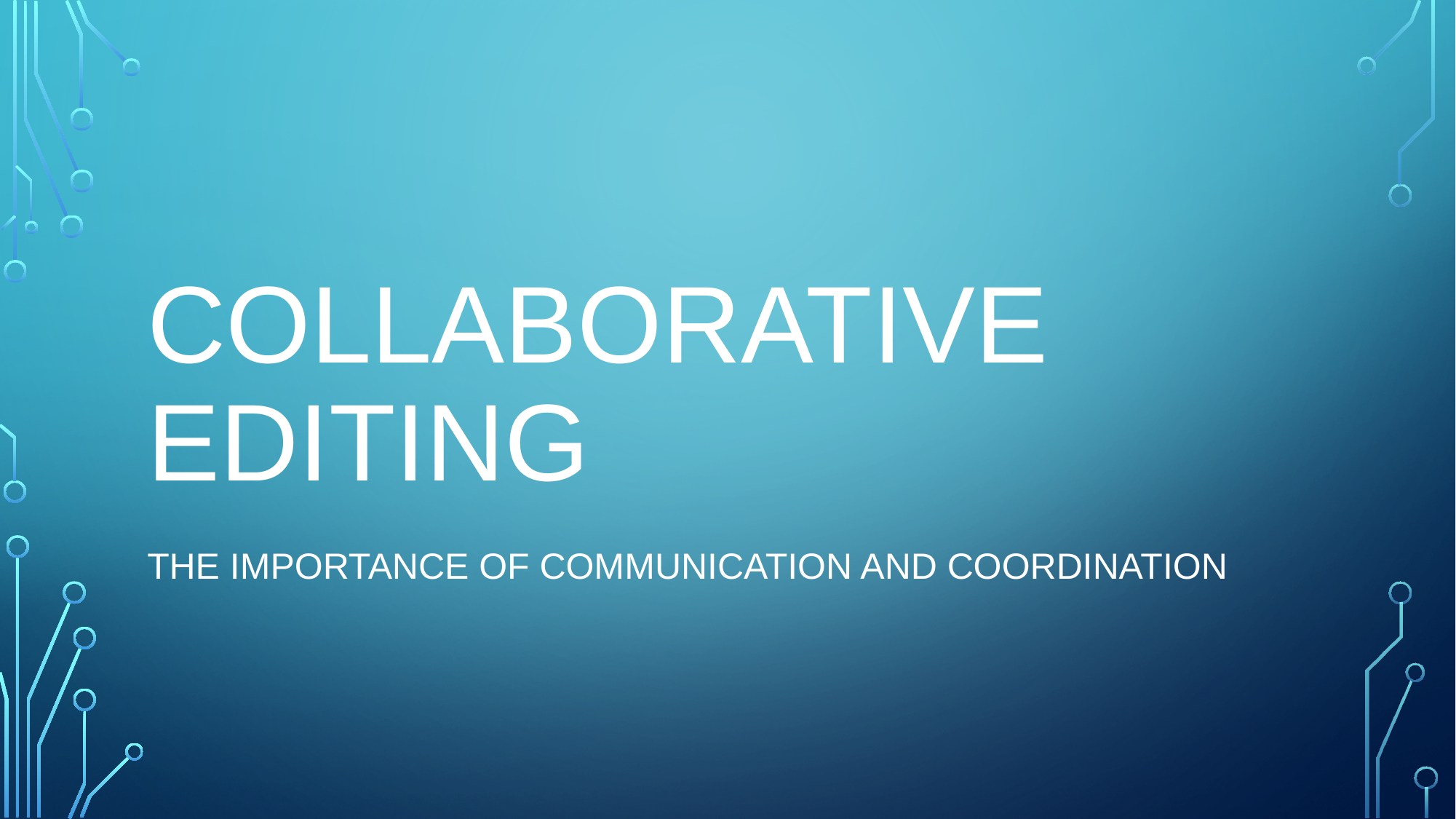

# collaborative editing
the importance of communication and coordination